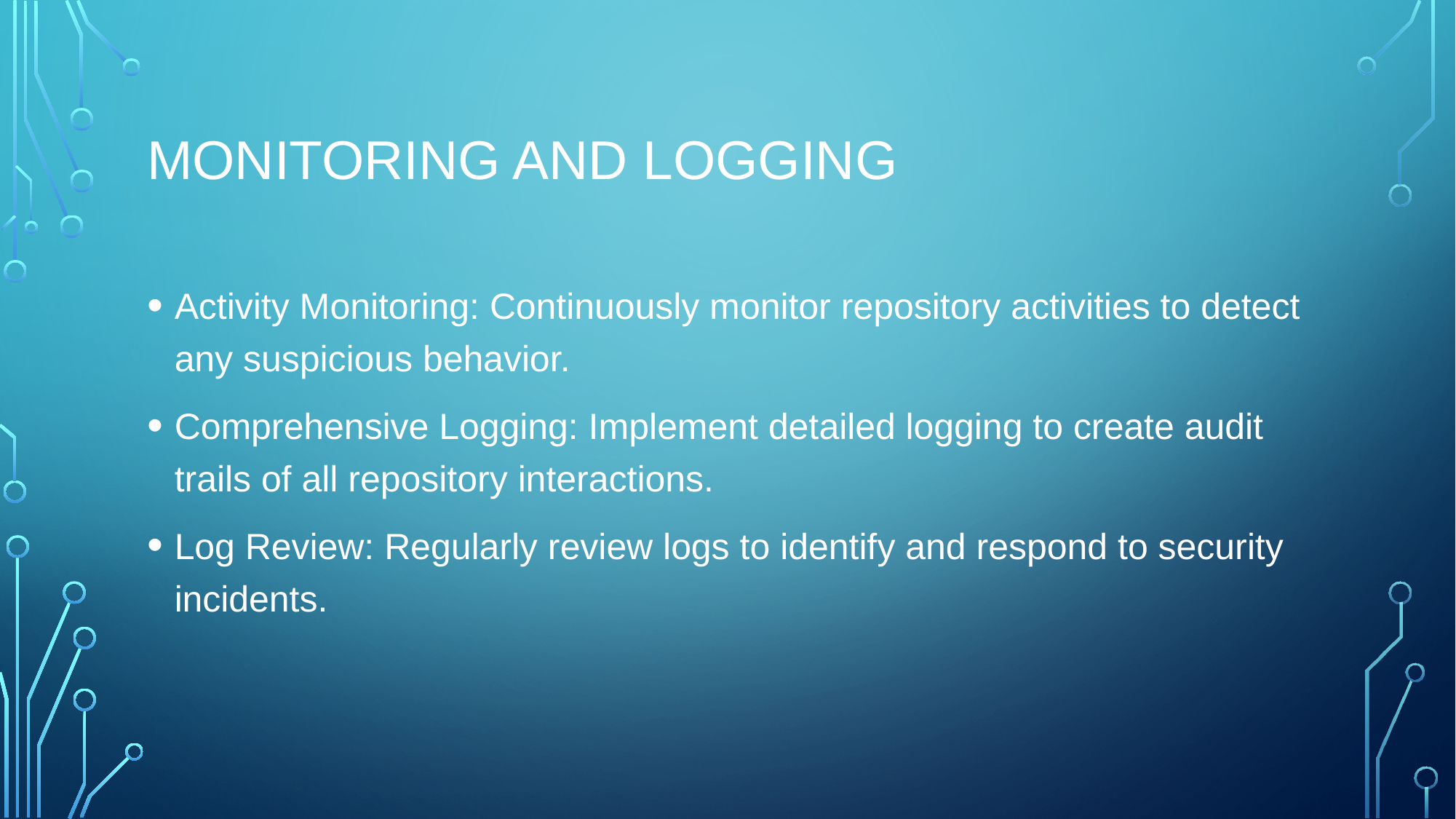

# Monitoring and Logging
Activity Monitoring: Continuously monitor repository activities to detect any suspicious behavior.
Comprehensive Logging: Implement detailed logging to create audit trails of all repository interactions.
Log Review: Regularly review logs to identify and respond to security incidents.